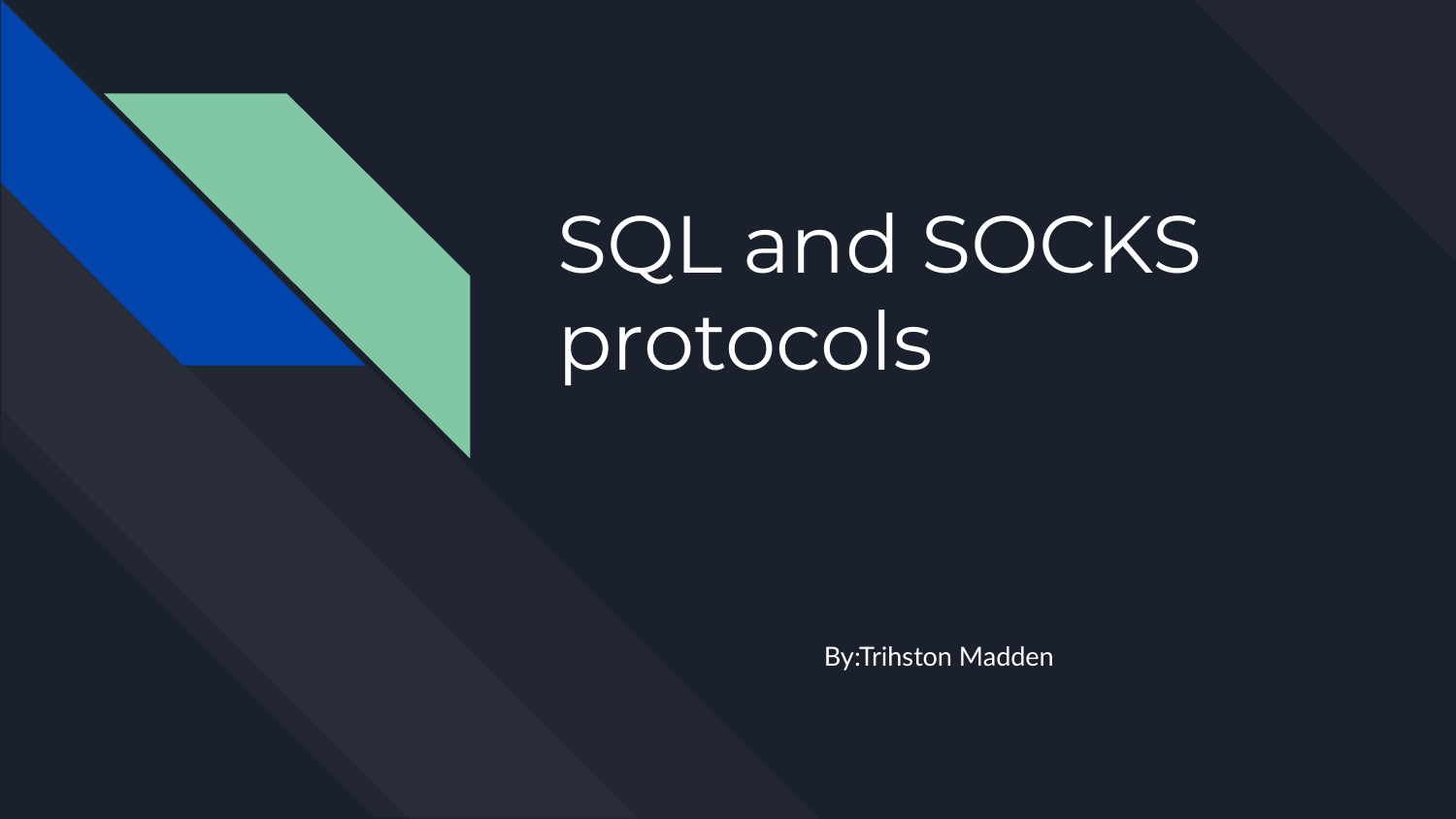

# SQL and SOCKS protocols
By:Trihston Madden